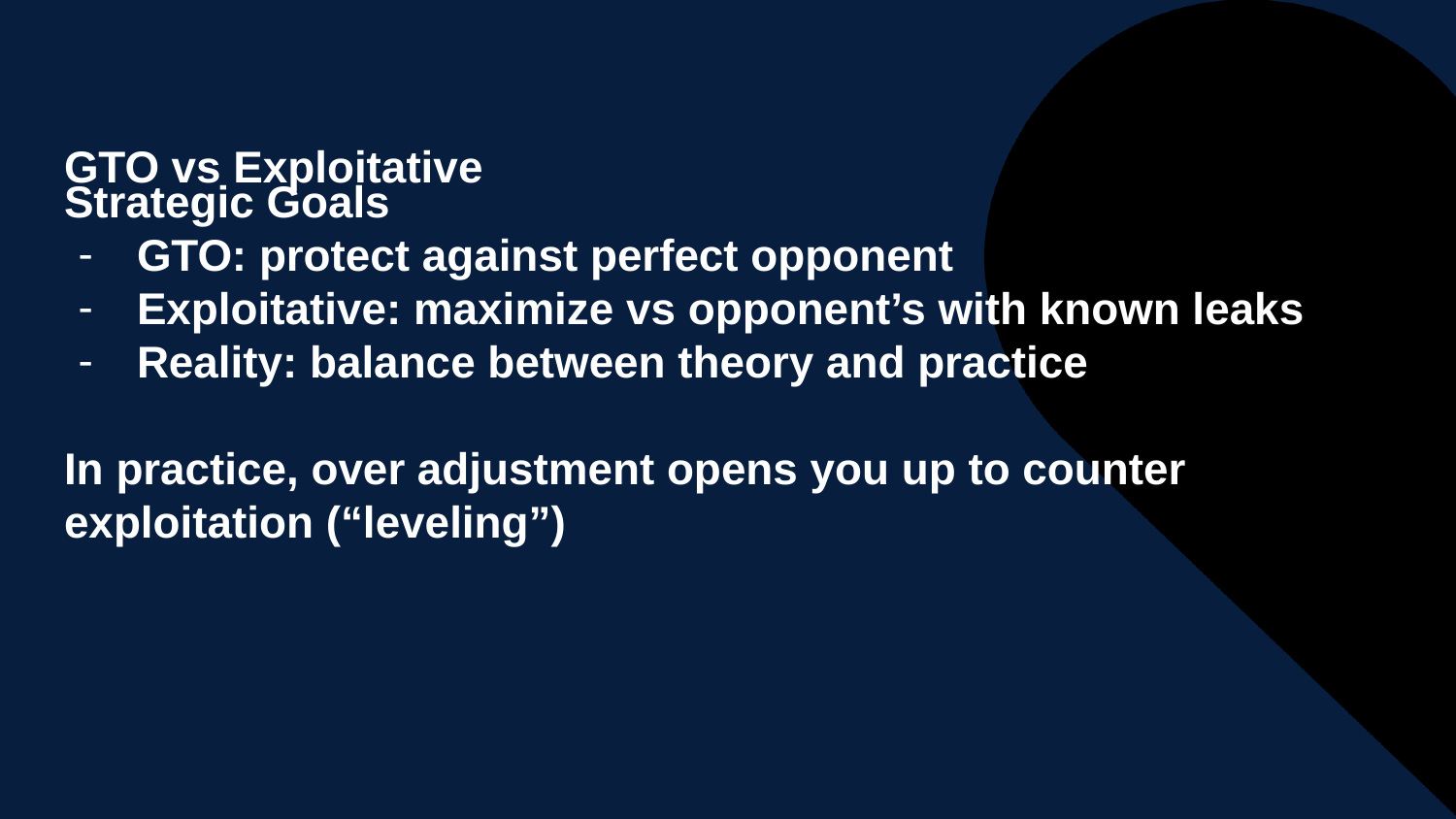

# GTO vs Exploitative
Strategic Goals
GTO: protect against perfect opponent
Exploitative: maximize vs opponent’s with known leaks
Reality: balance between theory and practice

In practice, over adjustment opens you up to counter exploitation (“leveling”)